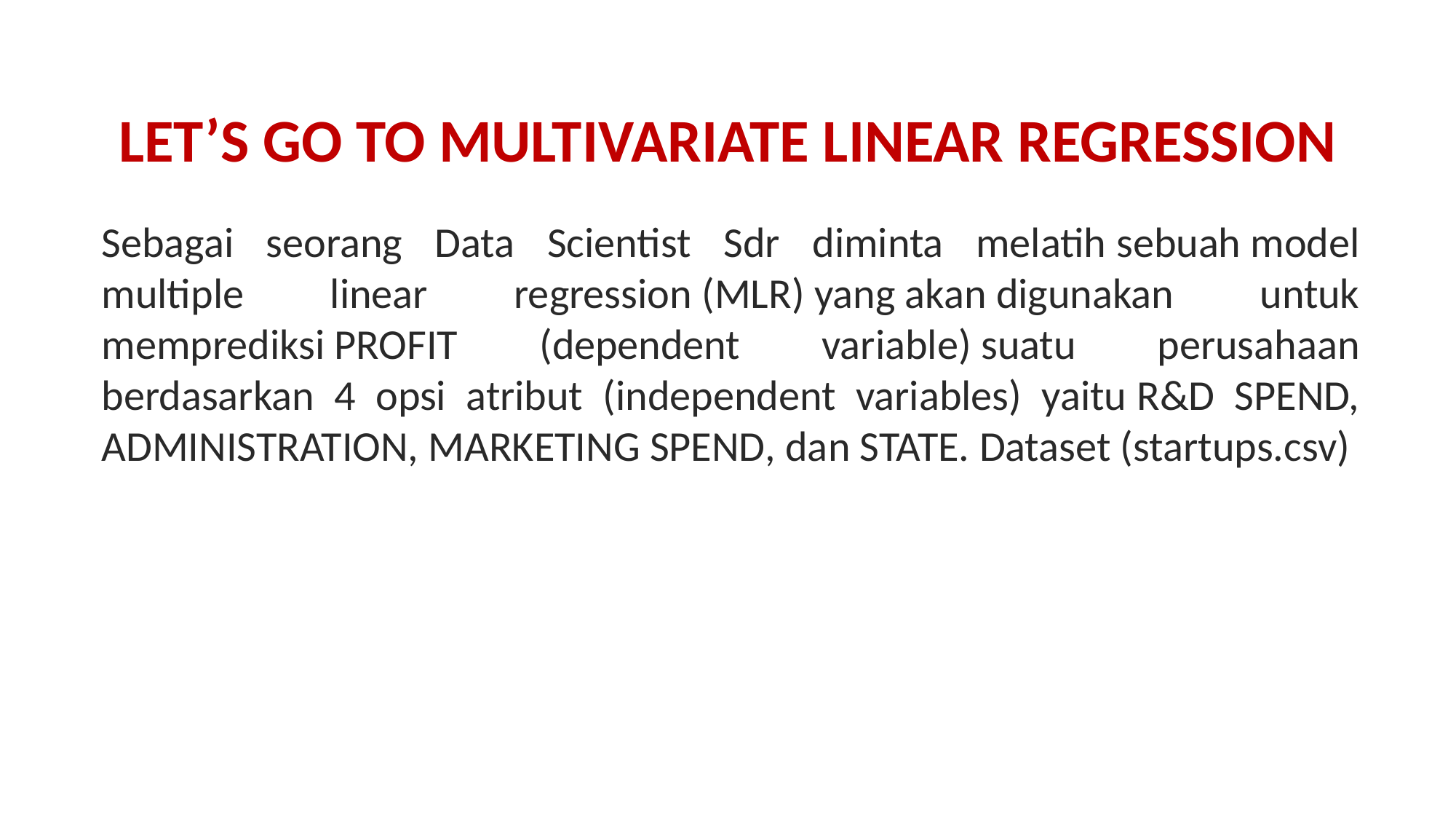

LET’S GO TO MULTIVARIATE LINEAR REGRESSION
Sebagai seorang Data Scientist Sdr diminta melatih sebuah model multiple linear regression (MLR) yang akan digunakan untuk memprediksi PROFIT (dependent variable) suatu perusahaan berdasarkan 4 opsi atribut (independent variables) yaitu R&D SPEND, ADMINISTRATION, MARKETING SPEND, dan STATE. Dataset (startups.csv)